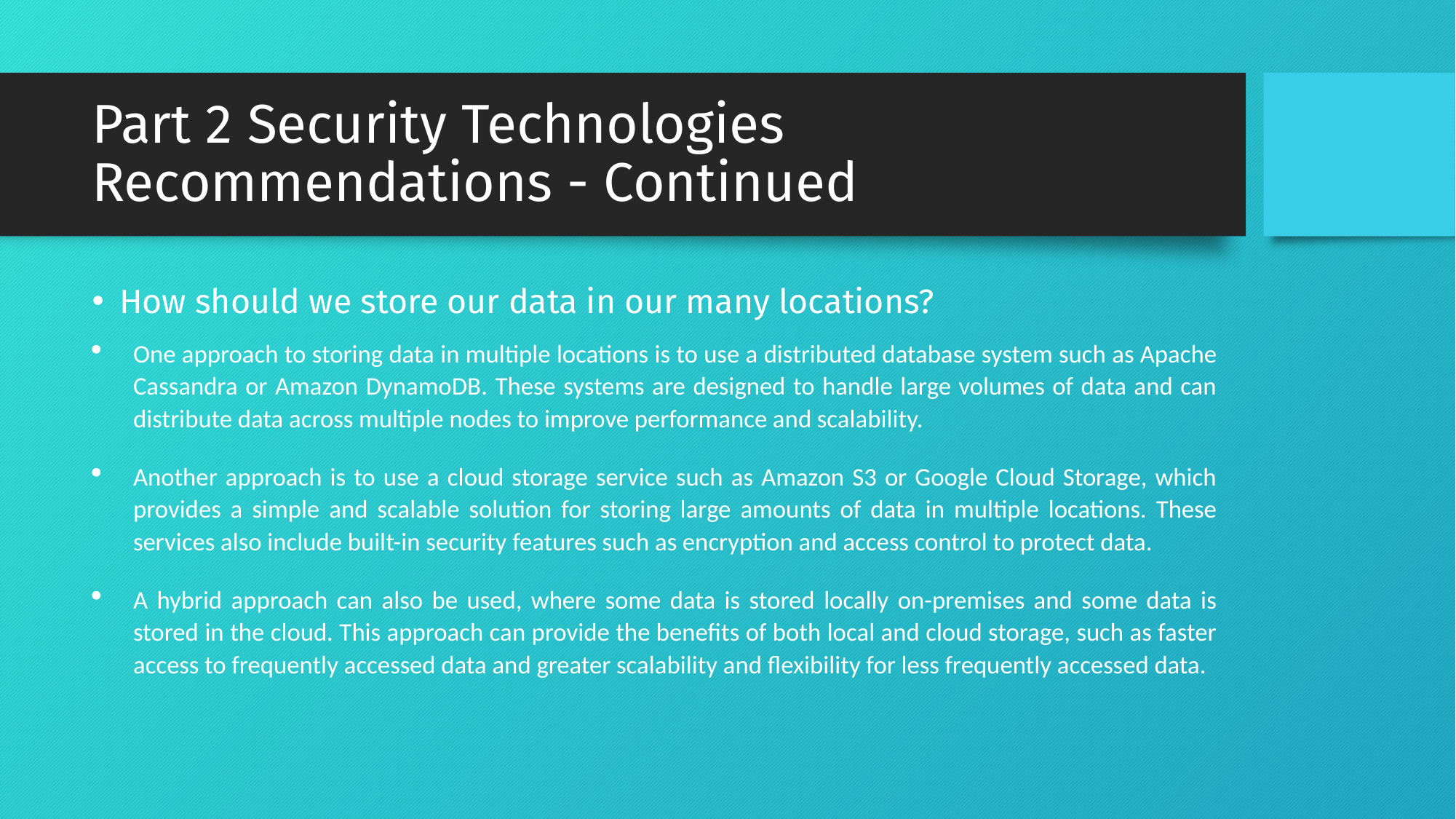

# Part 2 Security Technologies Recommendations - Continued
How should we store our data in our many locations?
One approach to storing data in multiple locations is to use a distributed database system such as Apache Cassandra or Amazon DynamoDB. These systems are designed to handle large volumes of data and can distribute data across multiple nodes to improve performance and scalability.
Another approach is to use a cloud storage service such as Amazon S3 or Google Cloud Storage, which provides a simple and scalable solution for storing large amounts of data in multiple locations. These services also include built-in security features such as encryption and access control to protect data.
A hybrid approach can also be used, where some data is stored locally on-premises and some data is stored in the cloud. This approach can provide the benefits of both local and cloud storage, such as faster access to frequently accessed data and greater scalability and flexibility for less frequently accessed data.